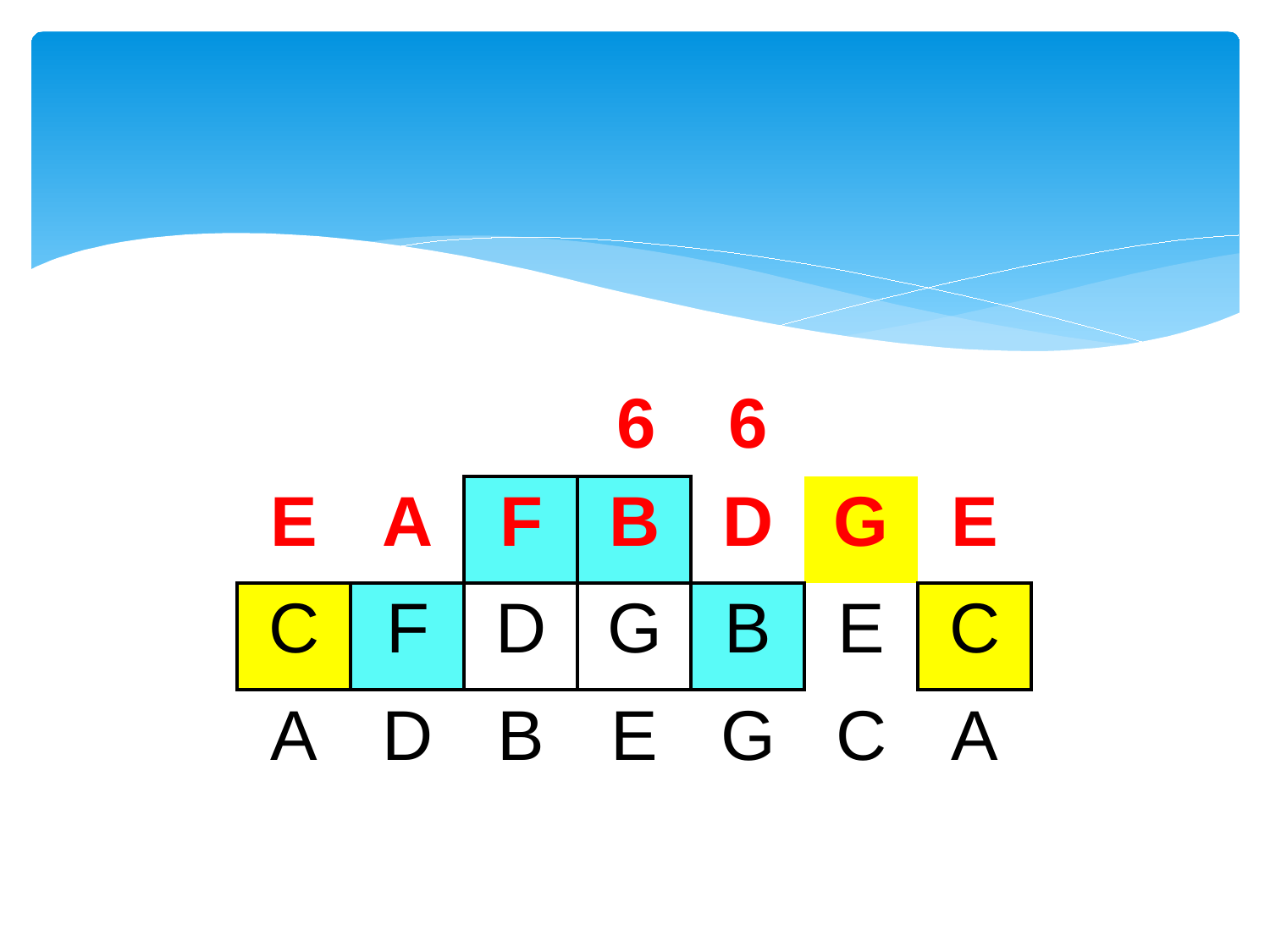

6
6
| E | A | F | B | D | G | E |
| --- | --- | --- | --- | --- | --- | --- |
| C | F | D | G | B | E | C |
| A | D | B | E | G | C | A |